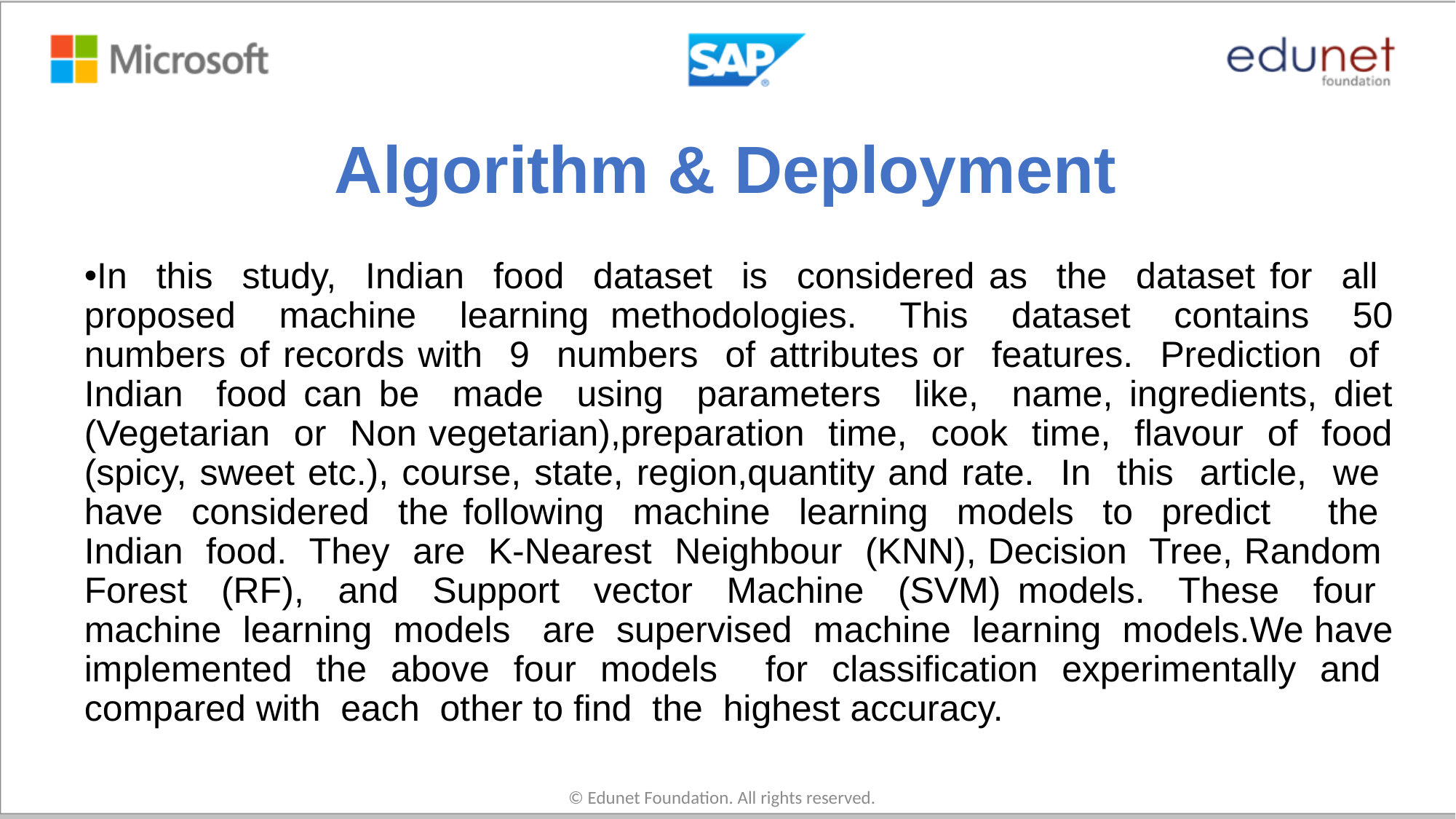

# Algorithm & Deployment
In  this  study,  Indian  food  dataset  is  considered as  the  dataset for  all  proposed  machine  learning methodologies.  This  dataset  contains  50 numbers of records with  9  numbers  of attributes or  features.  Prediction  of  Indian  food can be  made  using  parameters  like,  name, ingredients, diet (Vegetarian  or  Non vegetarian),preparation  time,  cook  time,  flavour  of  food (spicy, sweet etc.), course, state, region,quantity and rate.  In  this  article,  we  have  considered  the following  machine  learning  models  to  predict    the  Indian  food.  They  are  K-Nearest  Neighbour  (KNN), Decision  Tree, Random  Forest  (RF),  and  Support  vector  Machine  (SVM) models.  These  four  machine  learning  models   are  supervised  machine  learning  models.We have implemented  the  above  four  models    for  classification  experimentally  and  compared with  each  other to find  the  highest accuracy.
© Edunet Foundation. All rights reserved.